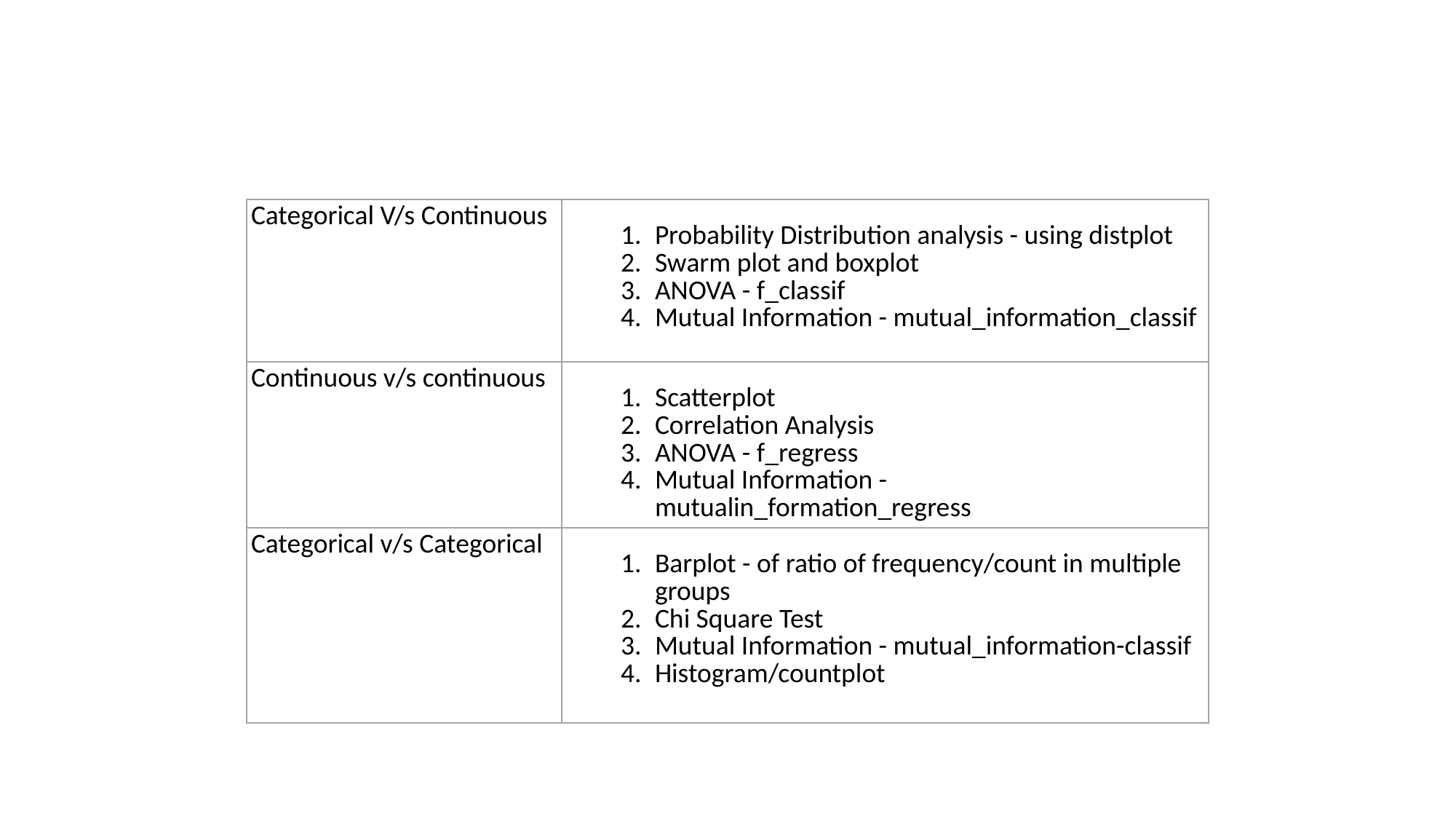

#
| Categorical V/s Continuous | Probability Distribution analysis - using distplot Swarm plot and boxplot ANOVA - f\_classif Mutual Information - mutual\_information\_classif |
| --- | --- |
| Continuous v/s continuous | Scatterplot Correlation Analysis ANOVA - f\_regress Mutual Information - mutualin\_formation\_regress |
| Categorical v/s Categorical | Barplot - of ratio of frequency/count in multiple groups Chi Square Test Mutual Information - mutual\_information-classif Histogram/countplot |